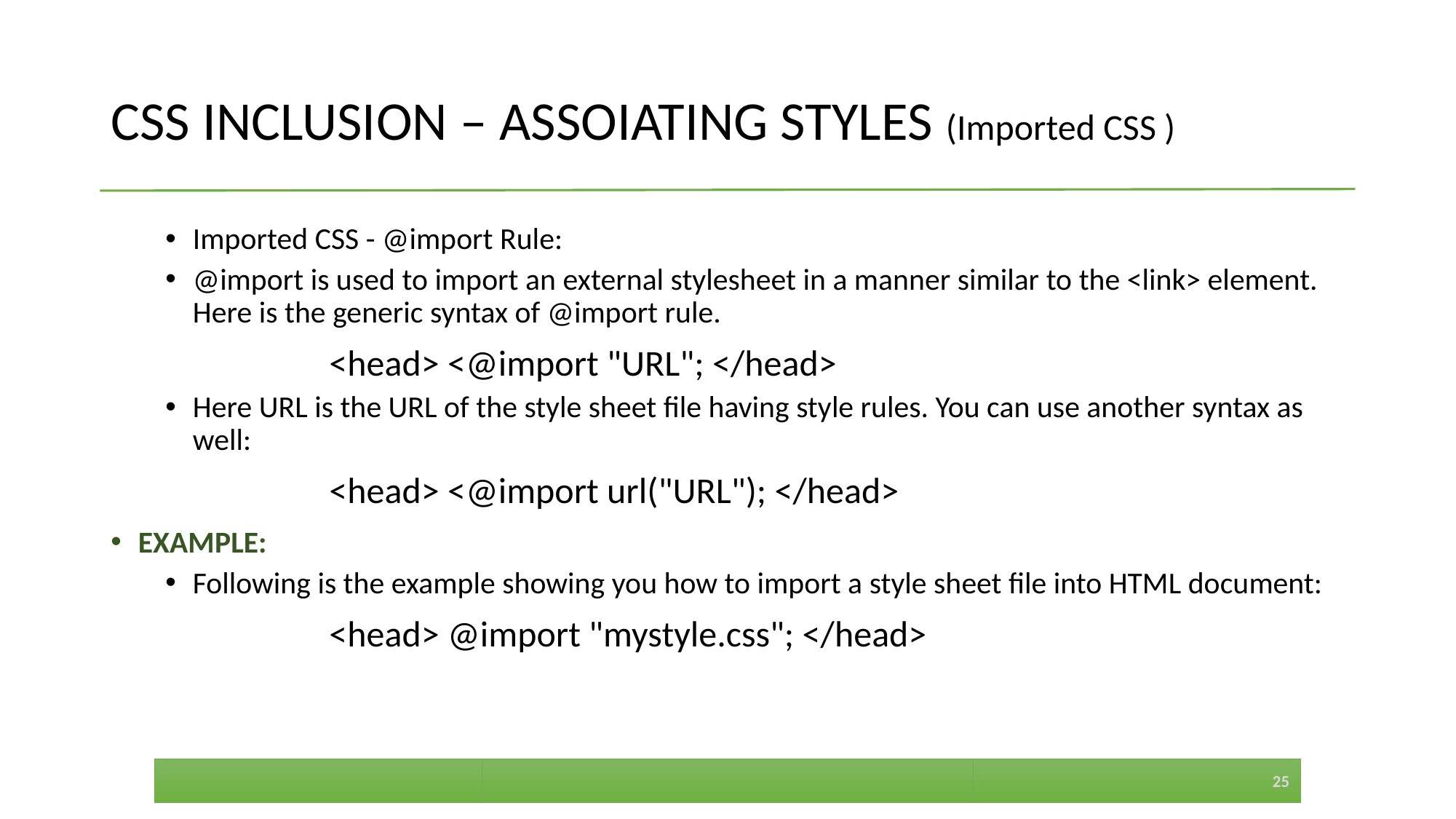

# CSS INCLUSION – ASSOIATING STYLES (Imported CSS )
Imported CSS - @import Rule:
@import is used to import an external stylesheet in a manner similar to the <link> element. Here is the generic syntax of @import rule.
		<head> <@import "URL"; </head>
Here URL is the URL of the style sheet file having style rules. You can use another syntax as well:
		<head> <@import url("URL"); </head>
EXAMPLE:
Following is the example showing you how to import a style sheet file into HTML document:
		<head> @import "mystyle.css"; </head>

25